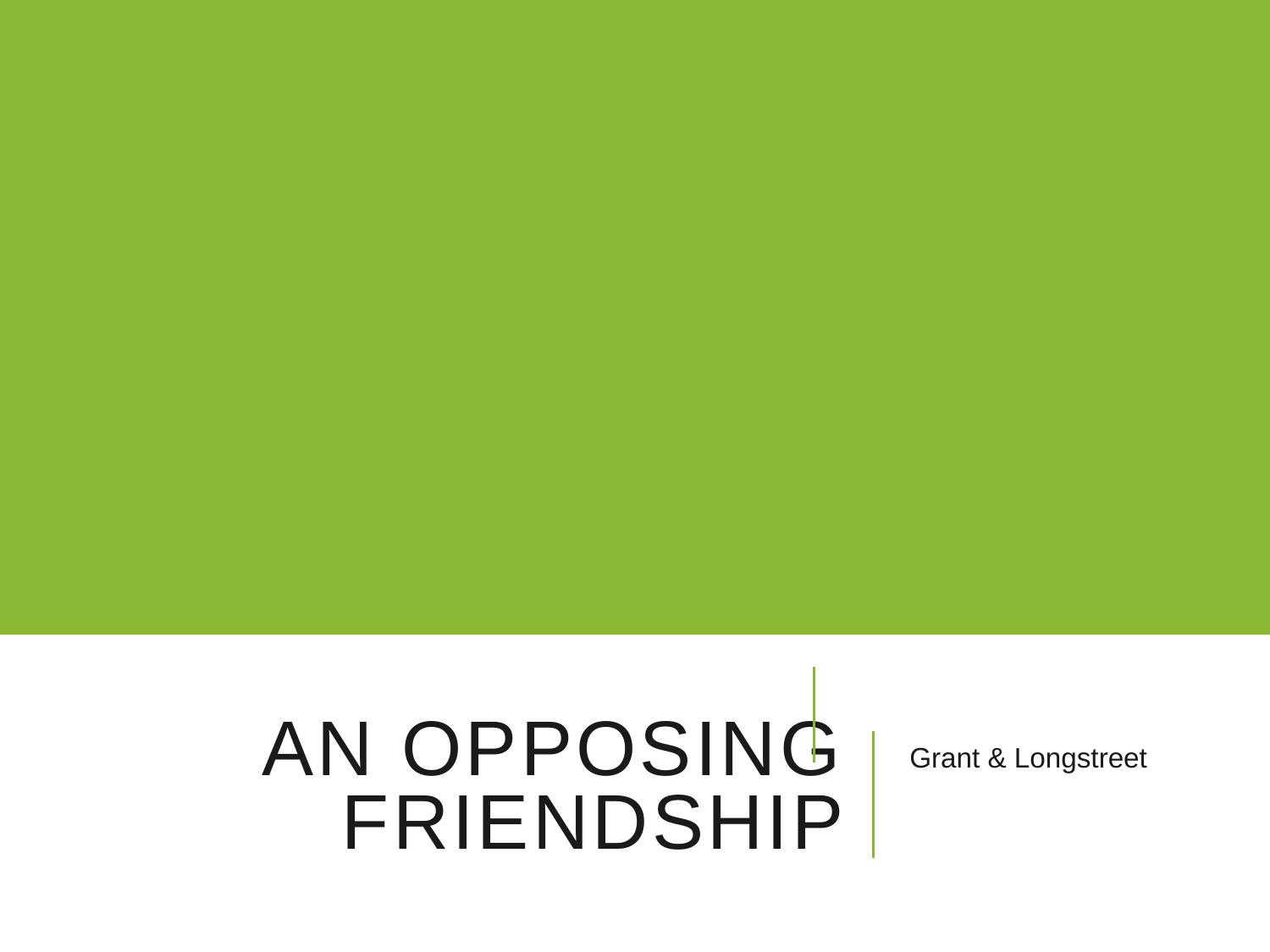

# An Opposing Friendship
Grant & Longstreet